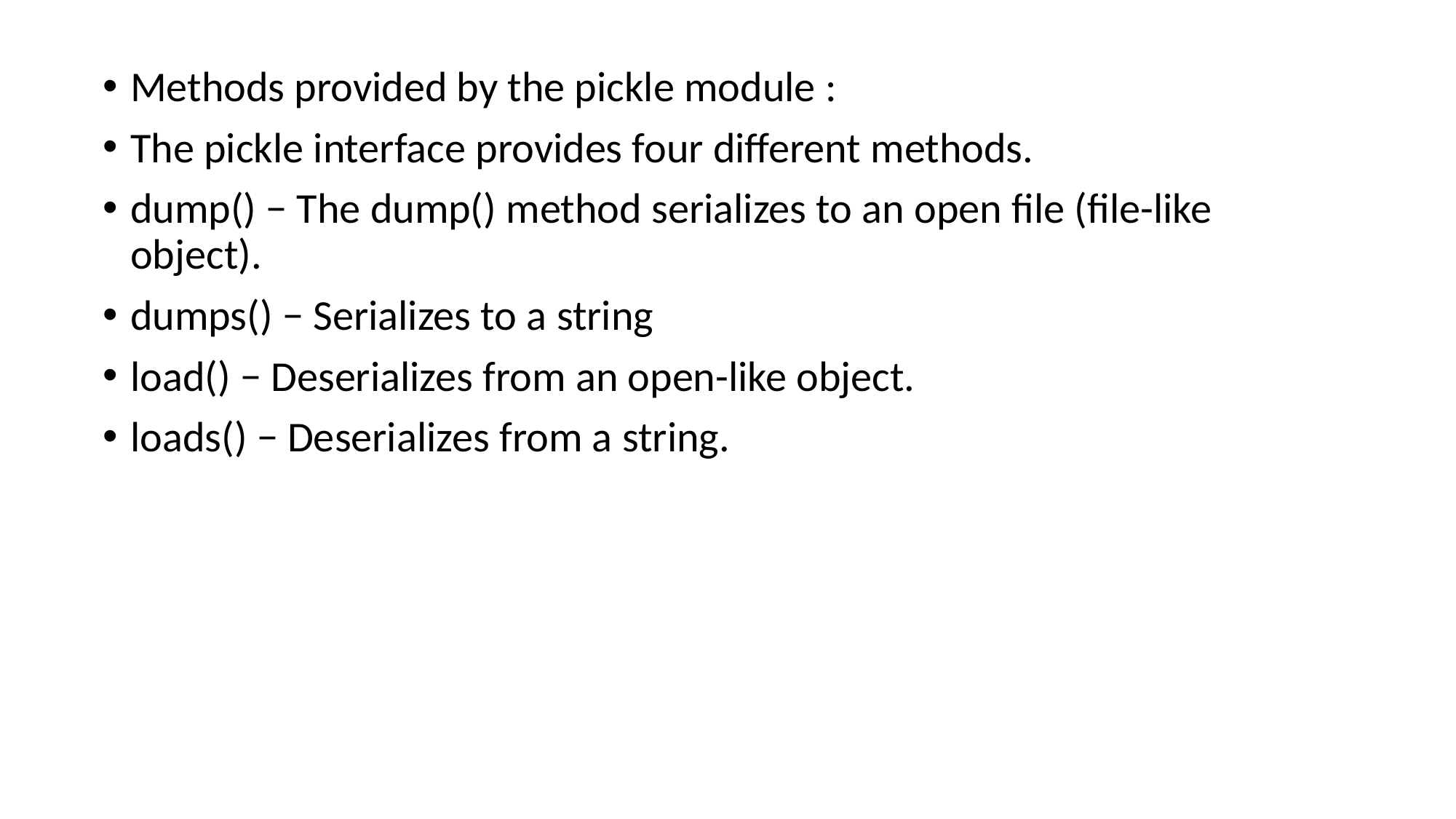

Methods provided by the pickle module :
The pickle interface provides four different methods.
dump() − The dump() method serializes to an open file (file-like object).
dumps() − Serializes to a string
load() − Deserializes from an open-like object.
loads() − Deserializes from a string.